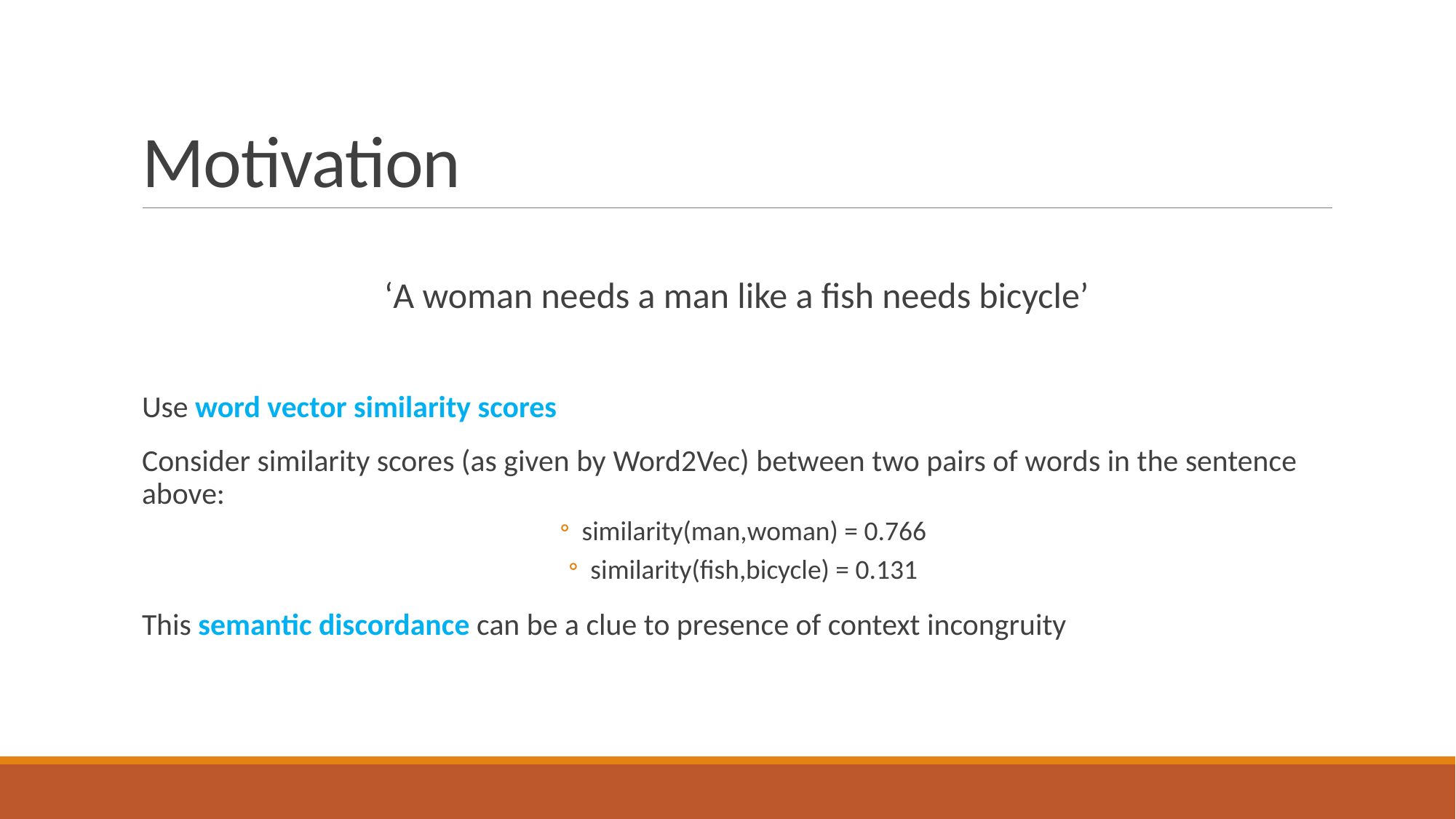

# Motivation

‘A woman needs a man like a fish needs bicycle’

Use word vector similarity scores
Consider similarity scores (as given by Word2Vec) between two pairs of words in the sentence above:
similarity(man,woman) = 0.766
similarity(fish,bicycle) = 0.131
This semantic discordance can be a clue to presence of context incongruity